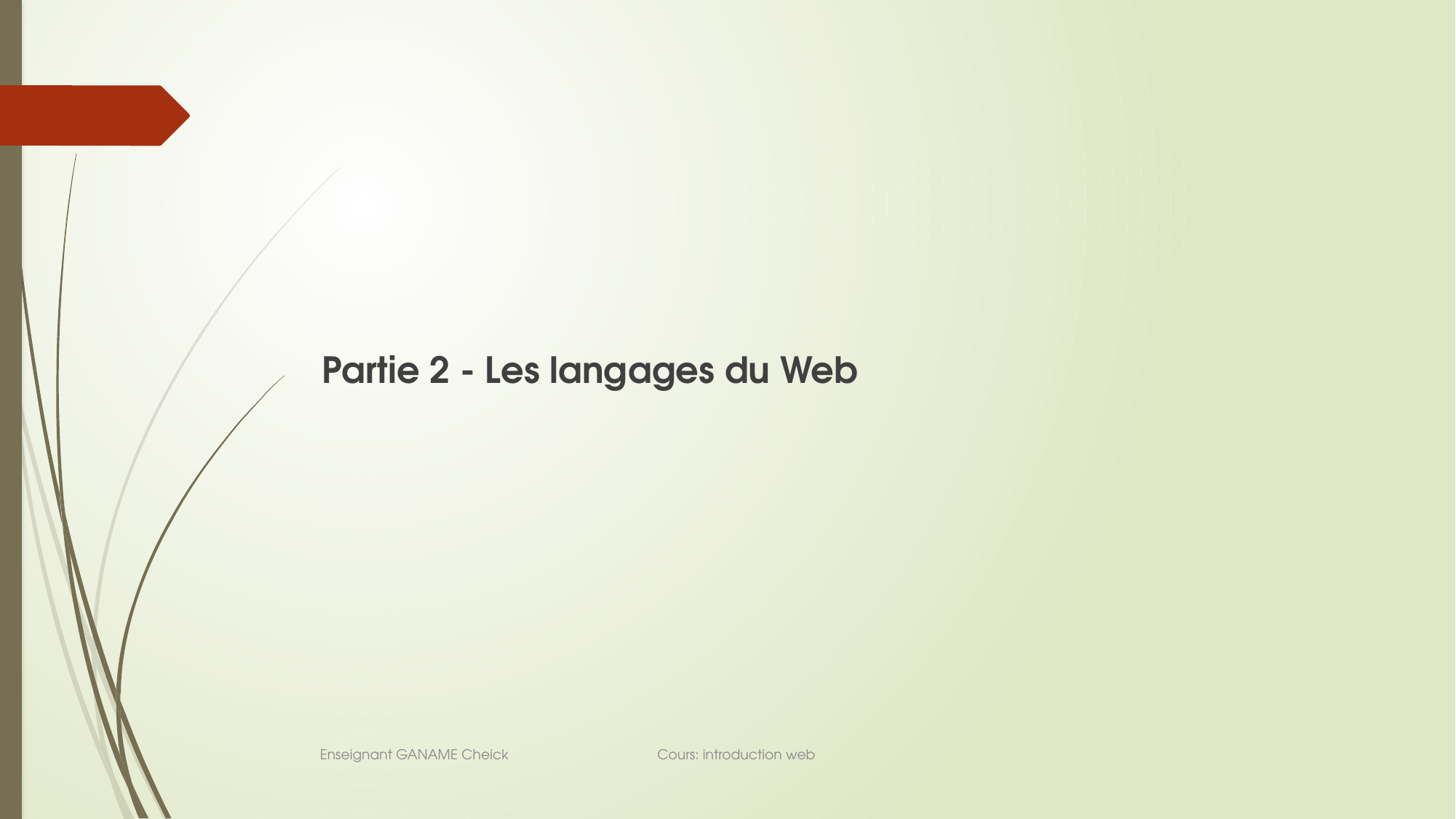

# Partie 2 - Les langages du Web
Enseignant GANAME Cheick                                       Cours: introduction web